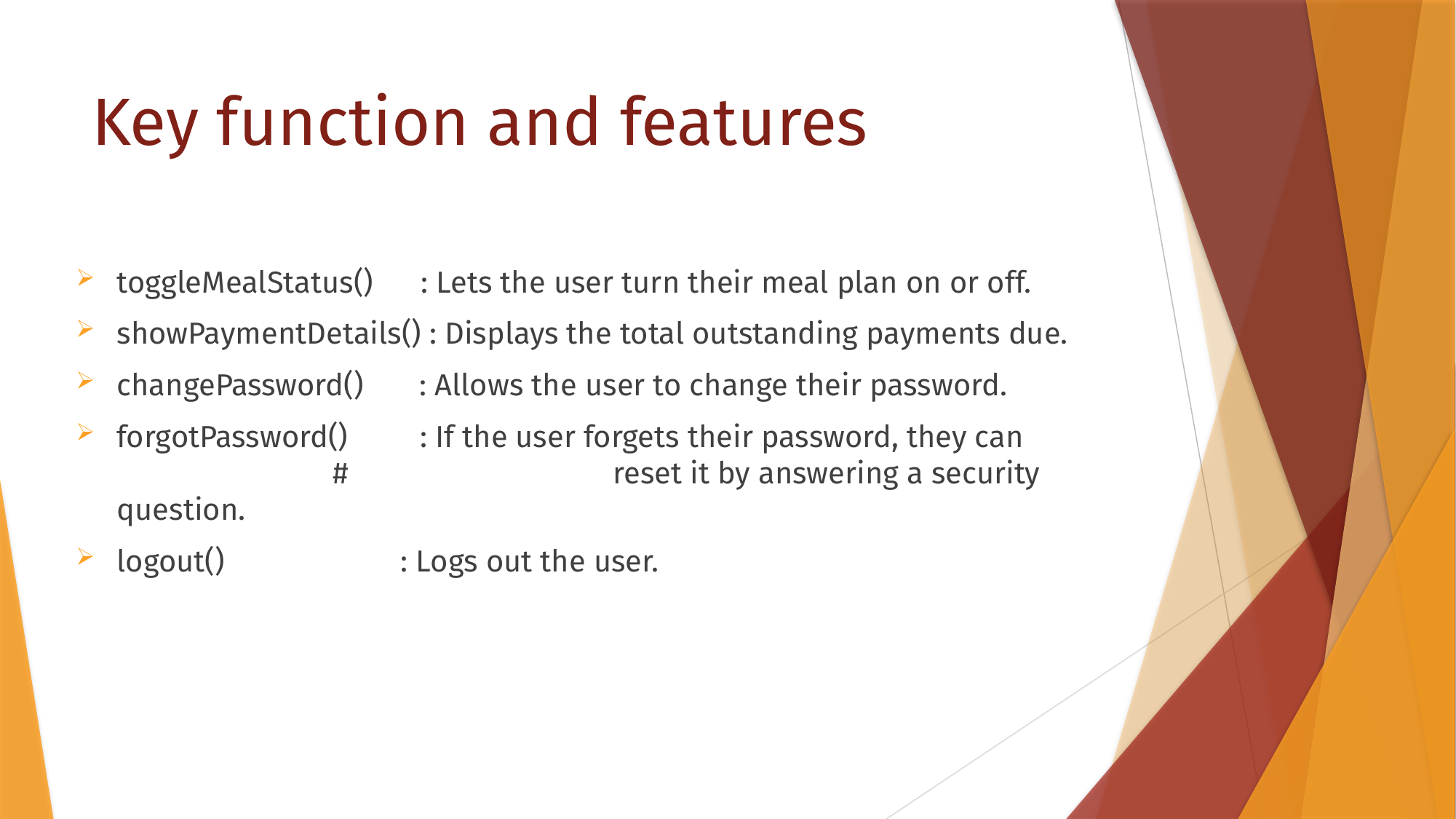

# Key function and features
toggleMealStatus()      : Lets the user turn their meal plan on or off.
showPaymentDetails() : Displays the total outstanding payments due.
changePassword()       : Allows the user to change their password.
forgotPassword()         : If the user forgets their password, they can                                   #                                 reset it by answering a security question.
logout()                      : Logs out the user.